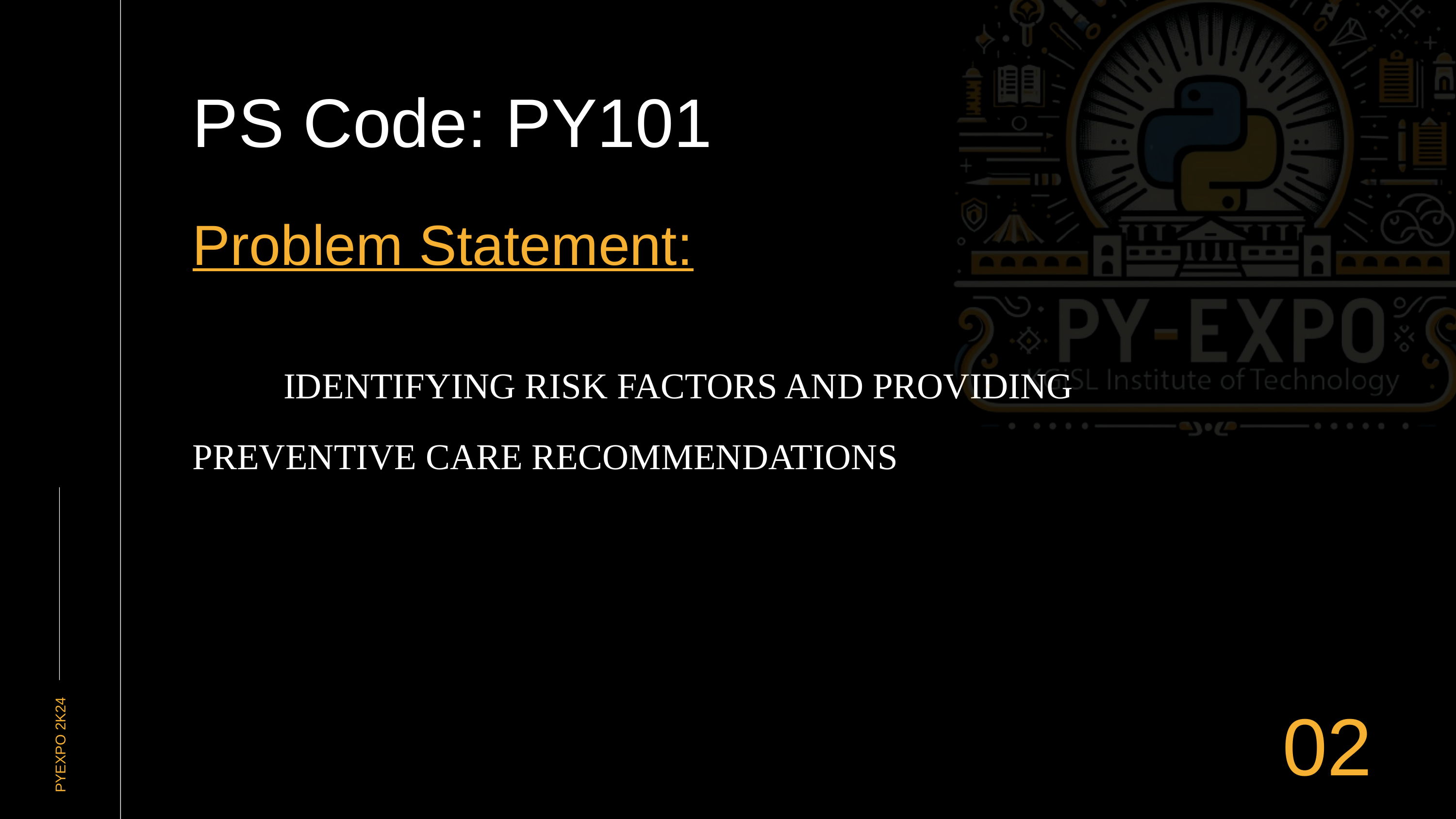

PS Code: PY101
Problem Statement:

	  IDENTIFYING RISK FACTORS AND PROVIDING PREVENTIVE CARE RECOMMENDATIONS

02
PYEXPO 2K24